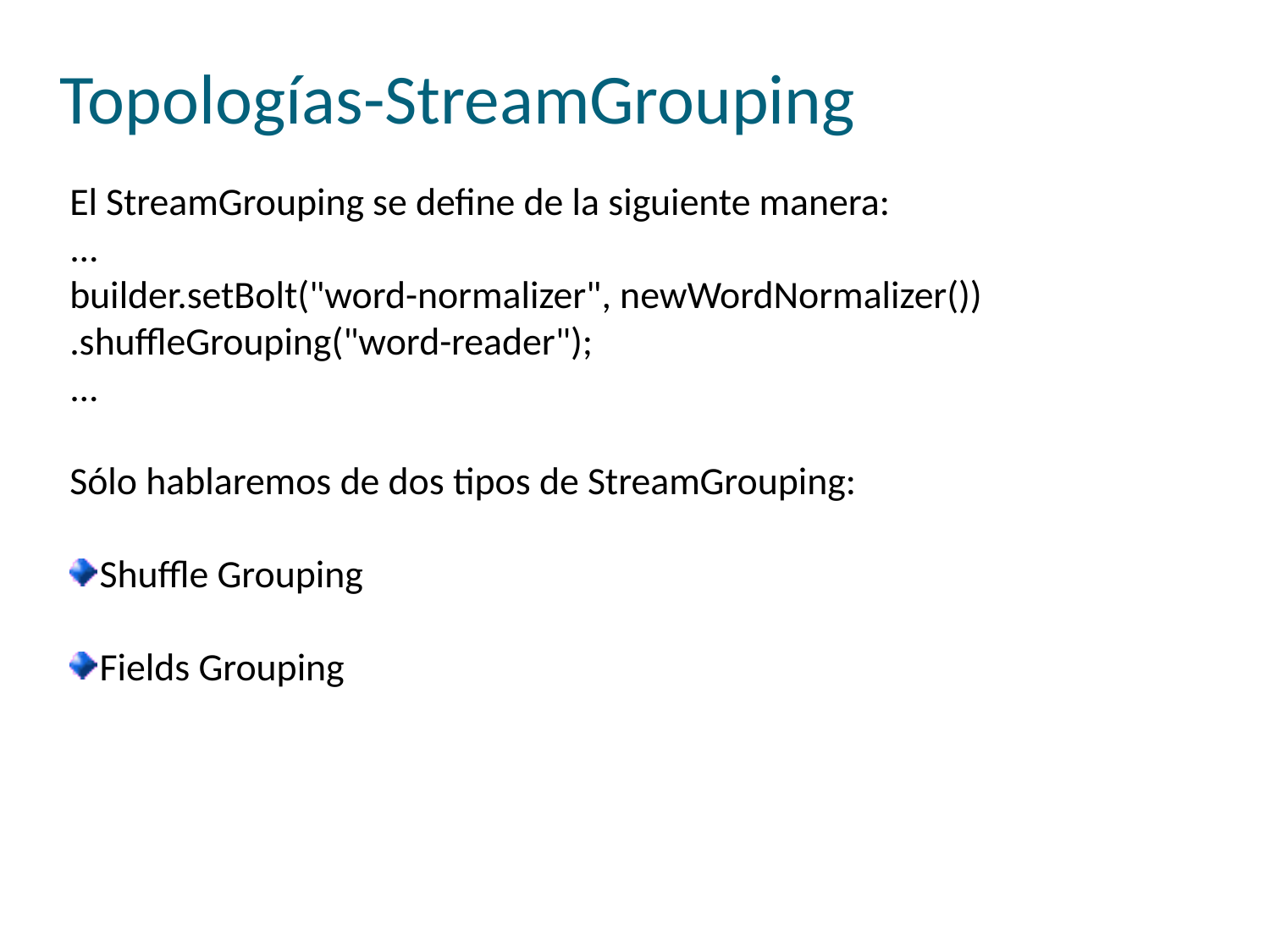

Topologías-StreamGrouping
El StreamGrouping se define de la siguiente manera:
...
builder.setBolt("word-normalizer", newWordNormalizer())
.shuffleGrouping("word-reader");
...

Sólo hablaremos de dos tipos de StreamGrouping:

Shuffle Grouping

Fields Grouping